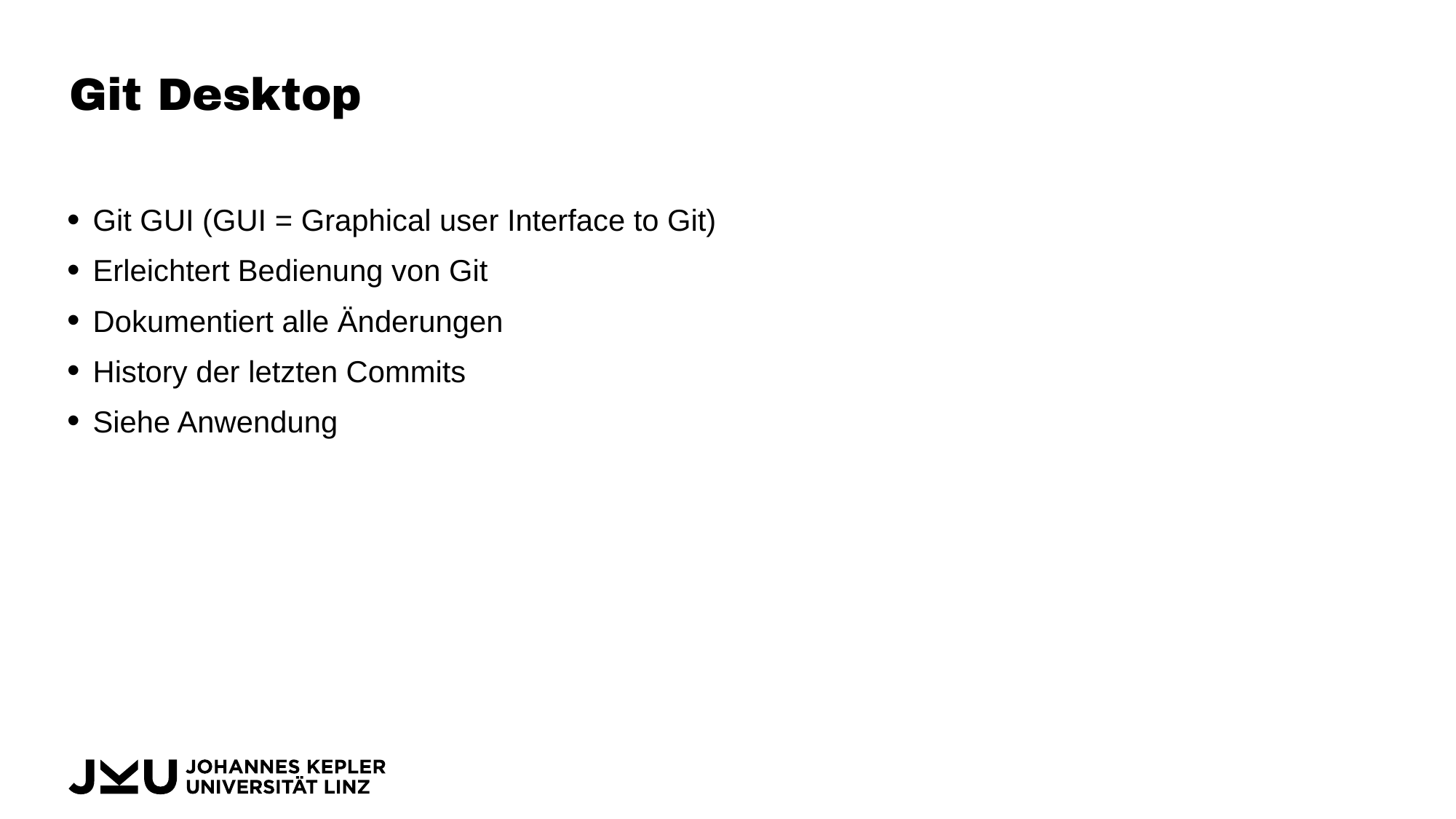

# Git Desktop
Git GUI (GUI = Graphical user Interface to Git)
Erleichtert Bedienung von Git
Dokumentiert alle Änderungen
History der letzten Commits
Siehe Anwendung